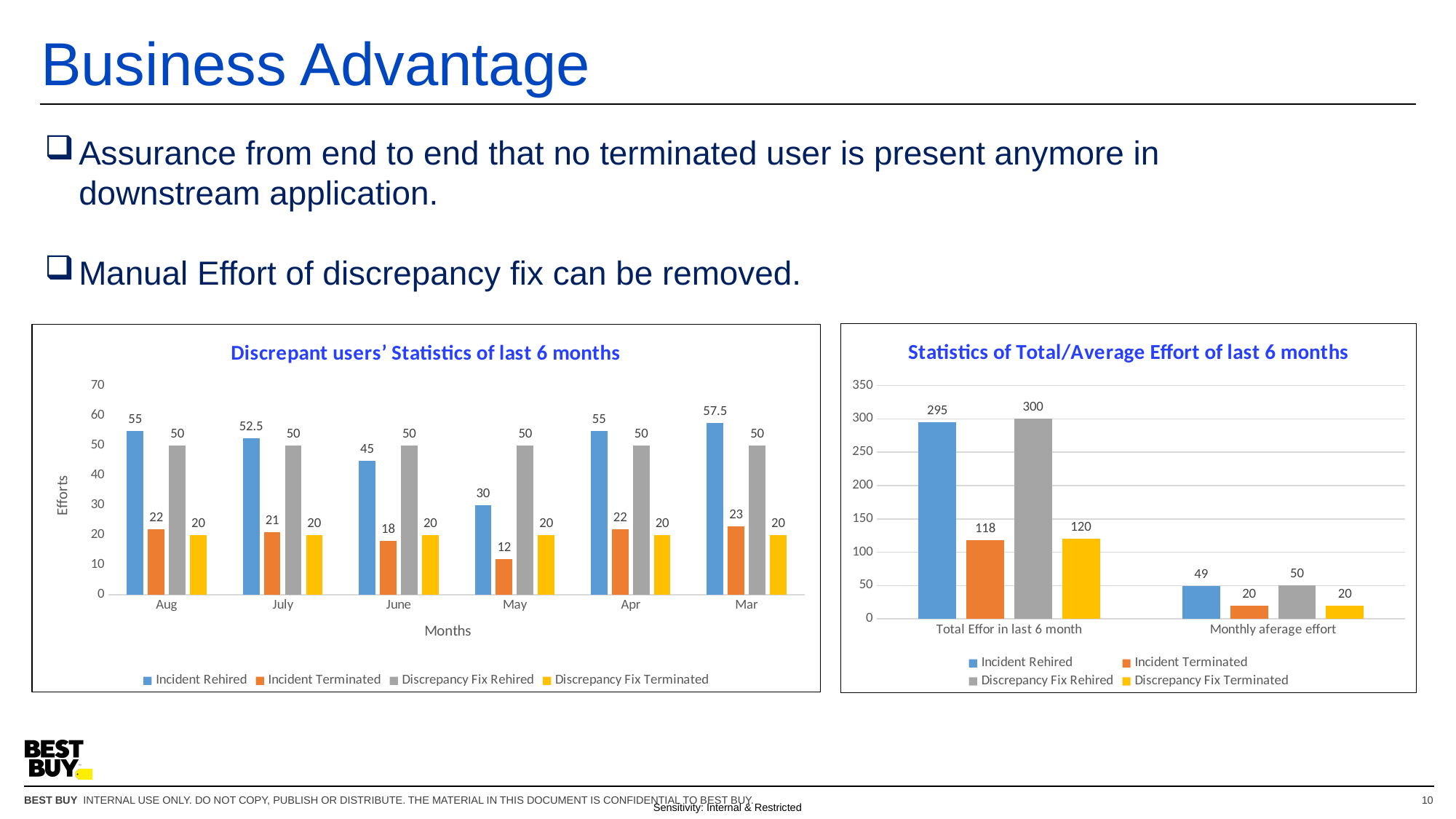

# Business Advantage
Assurance from end to end that no terminated user is present anymore in downstream application.

Manual Effort of discrepancy fix can be removed.

### Chart: Discrepant users’ Statistics of last 6 months

| Category | Incident Rehired | Incident Terminated | Discrepancy Fix Rehired | Discrepancy Fix Terminated |
|---|---|---|---|---|
| Aug | 55.0 | 22.0 | 50.0 | 20.0 |
| July | 52.5 | 21.0 | 50.0 | 20.0 |
| June | 45.0 | 18.0 | 50.0 | 20.0 |
| May | 30.0 | 12.0 | 50.0 | 20.0 |
| Apr | 55.0 | 22.0 | 50.0 | 20.0 |
| Mar | 57.5 | 23.0 | 50.0 | 20.0 |

### Chart: Statistics of Total/Average Effort of last 6 months

| Category | Incident Rehired | Incident Terminated | Discrepancy Fix Rehired | Discrepancy Fix Terminated |
|---|---|---|---|---|
| Total Effor in last 6 month | 295.0 | 118.0 | 300.0 | 120.0 |
| Monthly aferage effort | 49.0 | 20.0 | 50.0 | 20.0 |
10